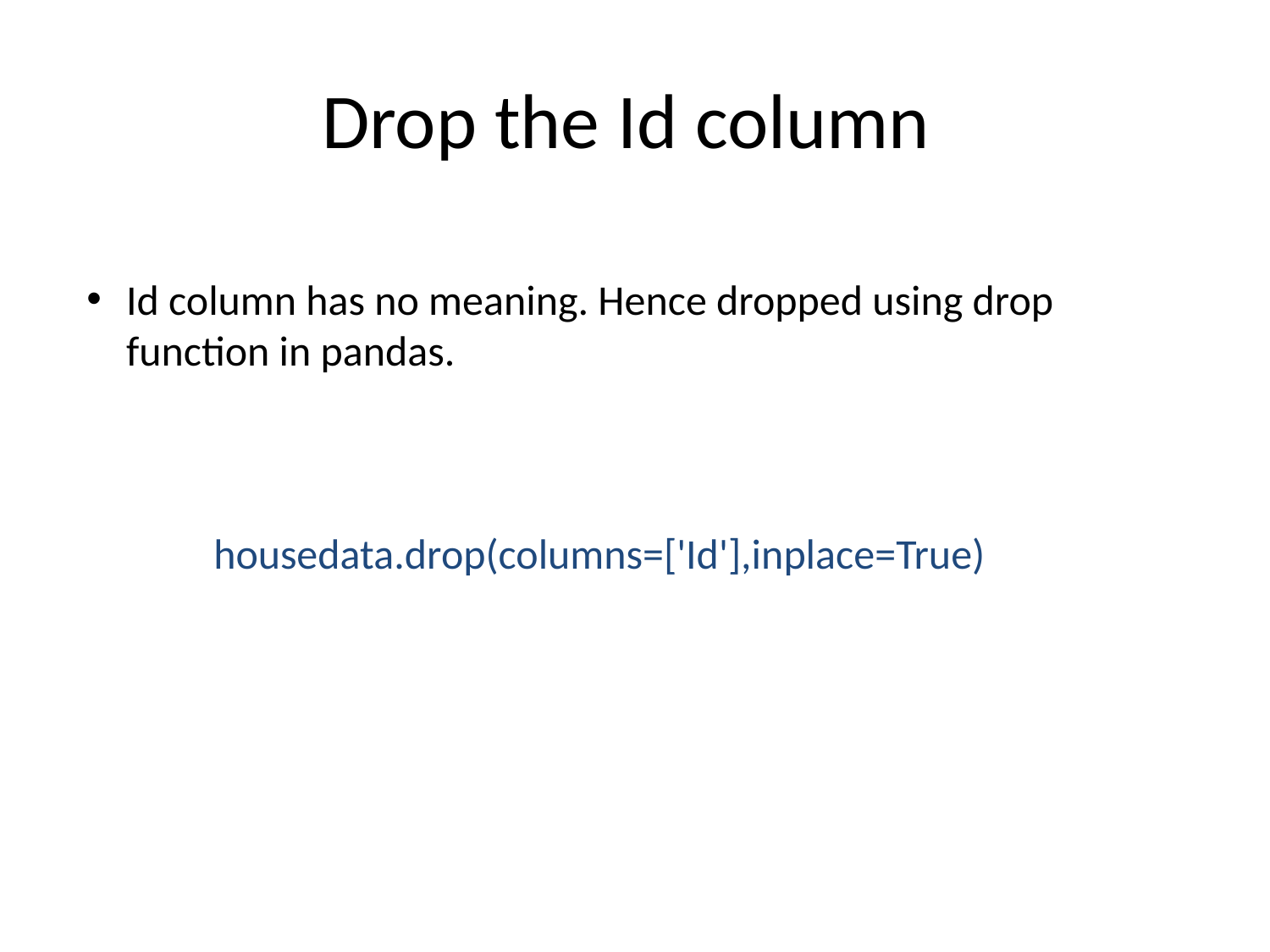

# Drop the Id column
Id column has no meaning. Hence dropped using drop function in pandas.

	housedata.drop(columns=['Id'],inplace=True)